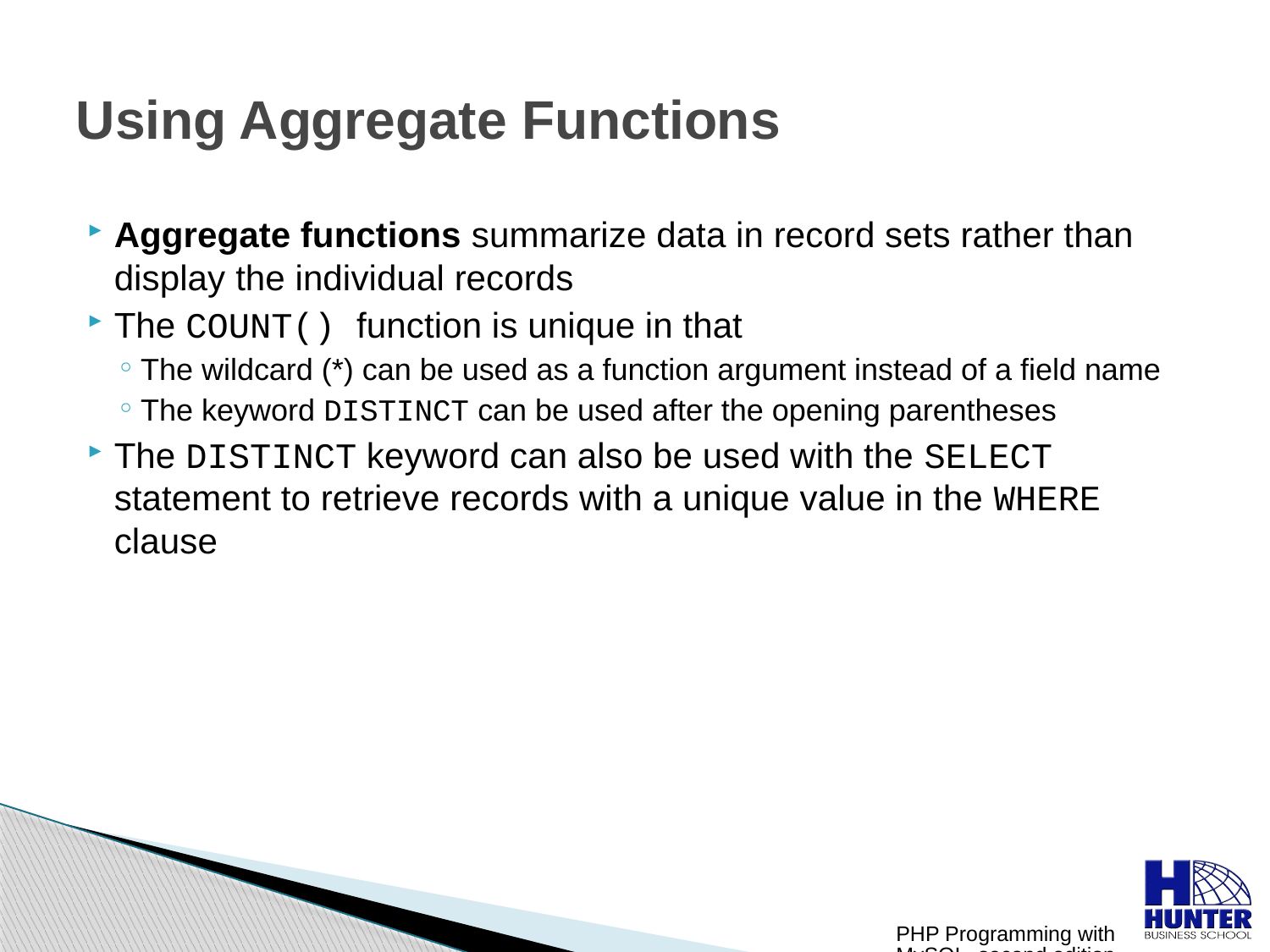

# Using Aggregate Functions
Aggregate functions summarize data in record sets rather than display the individual records
The COUNT() function is unique in that
The wildcard (*) can be used as a function argument instead of a field name
The keyword DISTINCT can be used after the opening parentheses
The DISTINCT keyword can also be used with the SELECT statement to retrieve records with a unique value in the WHERE clause
PHP Programming with MySQL, second edition